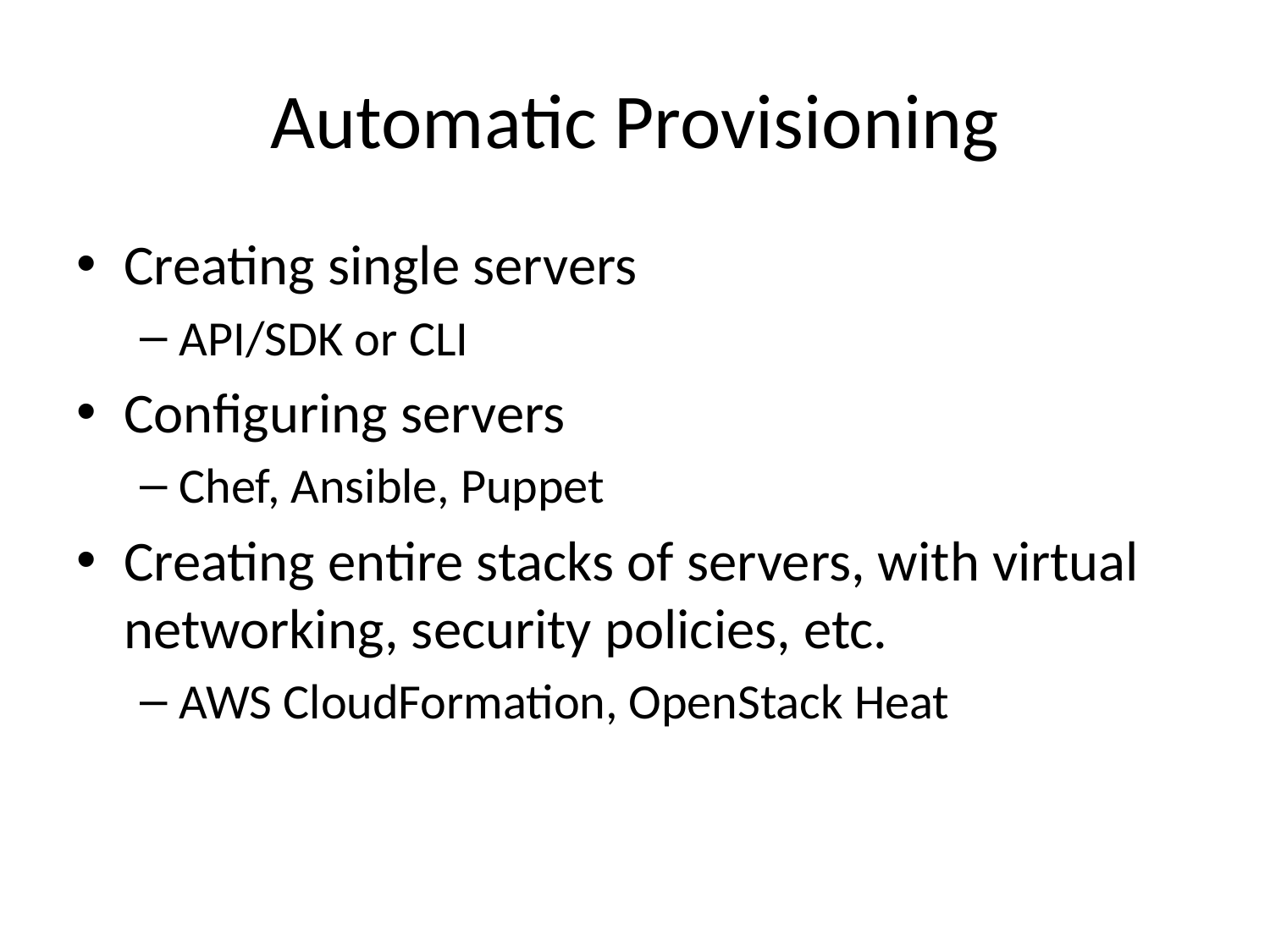

# Automatic Provisioning
Creating single servers
API/SDK or CLI
Configuring servers
Chef, Ansible, Puppet
Creating entire stacks of servers, with virtual networking, security policies, etc.
AWS CloudFormation, OpenStack Heat